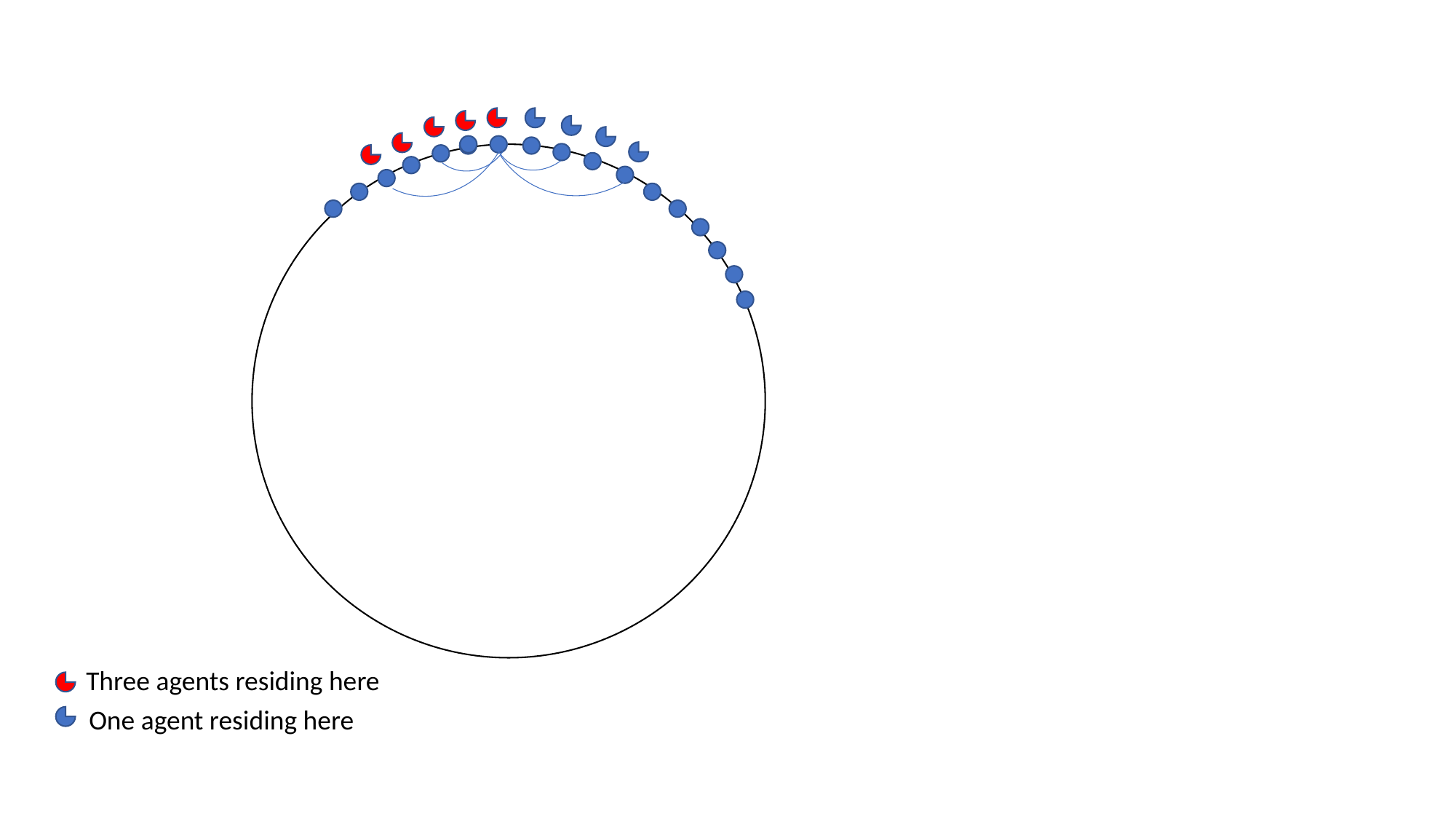

Three agents residing here

 One agent residing here